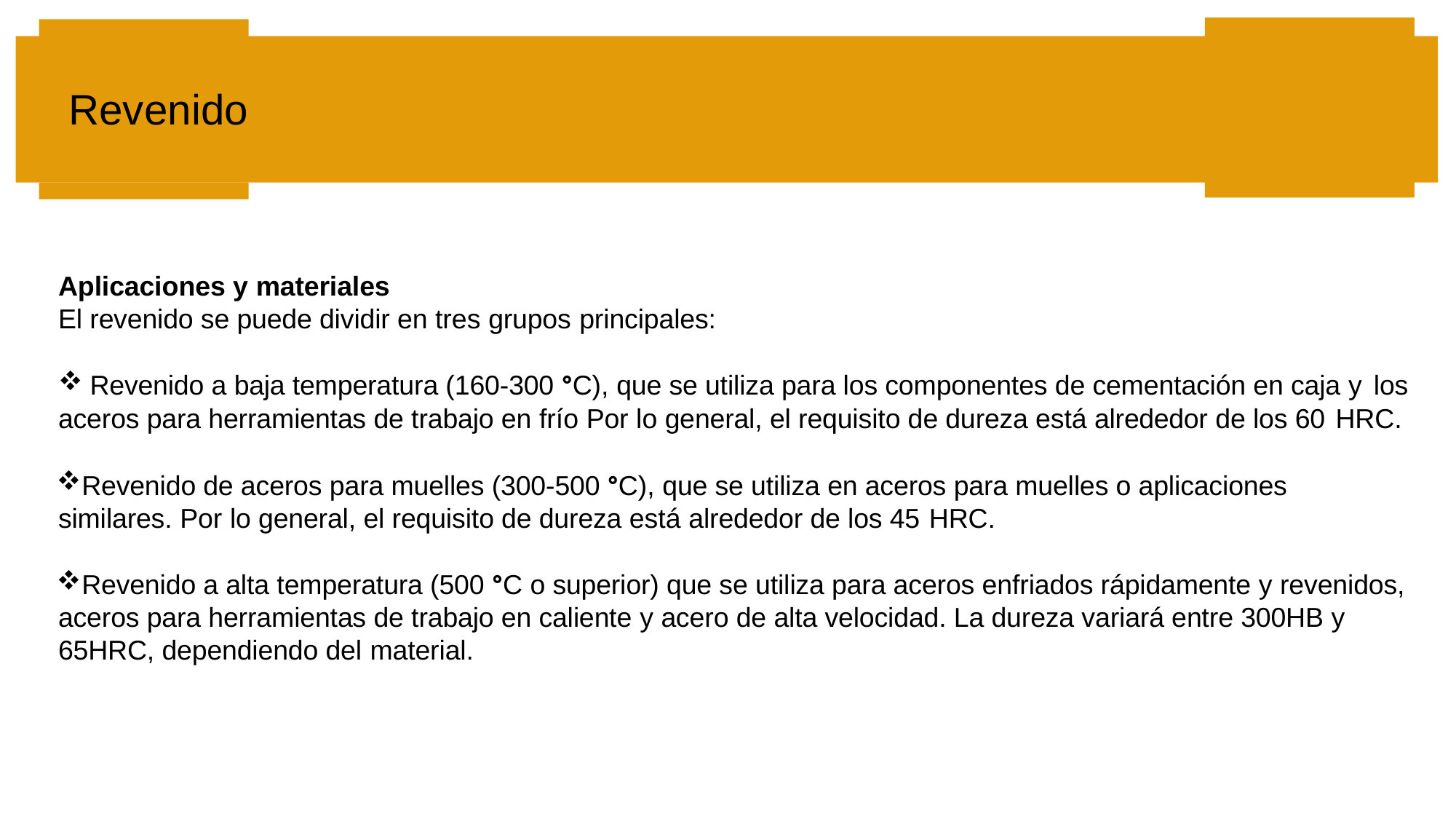

# Revenido
Aplicaciones y materiales
El revenido se puede dividir en tres grupos principales:

Revenido a baja temperatura (160-300 °C), que se utiliza para los componentes de cementación en caja y los
aceros para herramientas de trabajo en frío Por lo general, el requisito de dureza está alrededor de los 60 HRC.

Revenido de aceros para muelles (300-500 °C), que se utiliza en aceros para muelles o aplicaciones  similares. Por lo general, el requisito de dureza está alrededor de los 45 HRC.

Revenido a alta temperatura (500 °C o superior) que se utiliza para aceros enfriados rápidamente y revenidos,  aceros para herramientas de trabajo en caliente y acero de alta velocidad. La dureza variará entre 300HB y  65HRC, dependiendo del material.